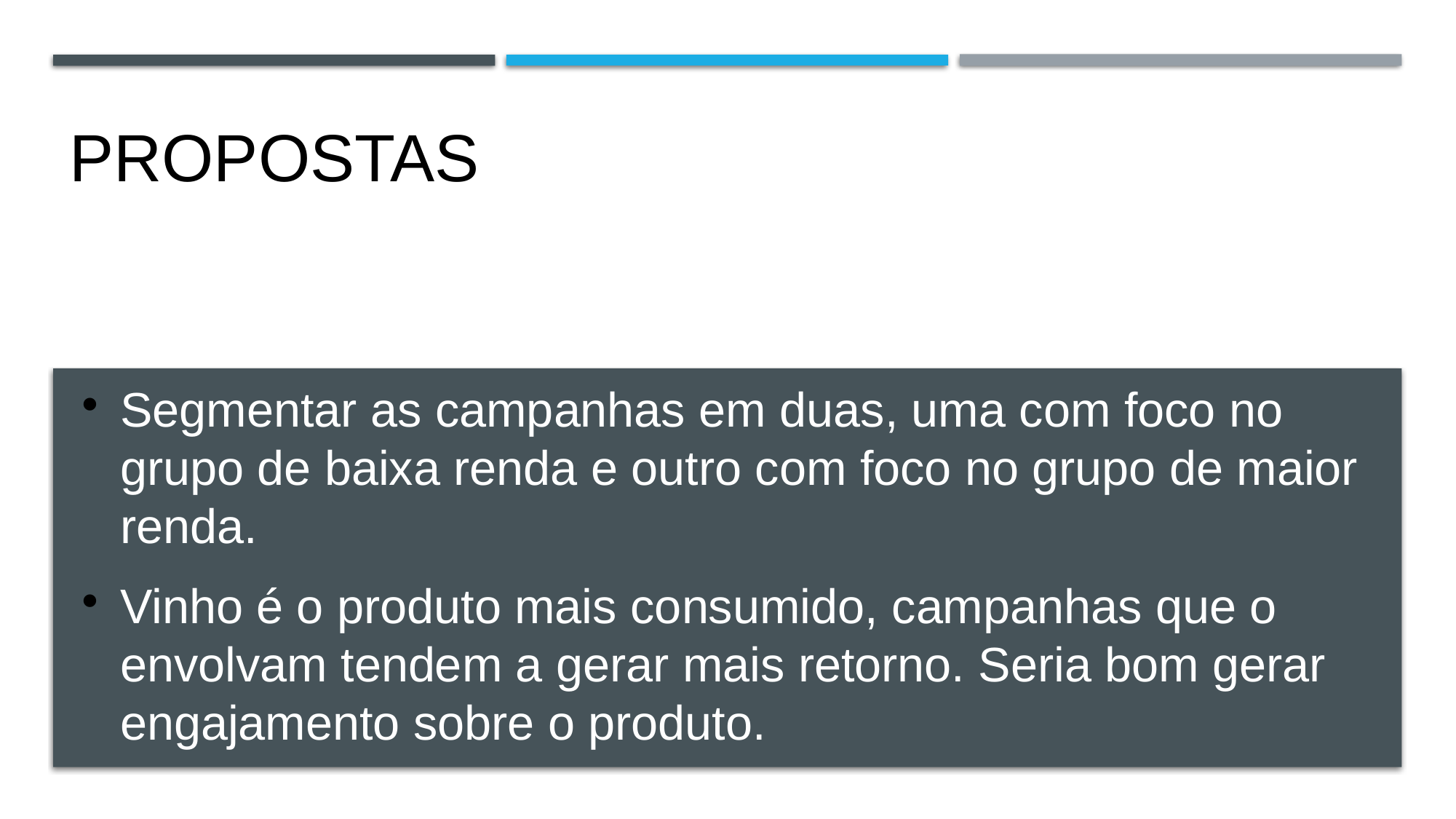

PROPOSTAS
Segmentar as campanhas em duas, uma com foco no grupo de baixa renda e outro com foco no grupo de maior renda.
Vinho é o produto mais consumido, campanhas que o envolvam tendem a gerar mais retorno. Seria bom gerar engajamento sobre o produto.